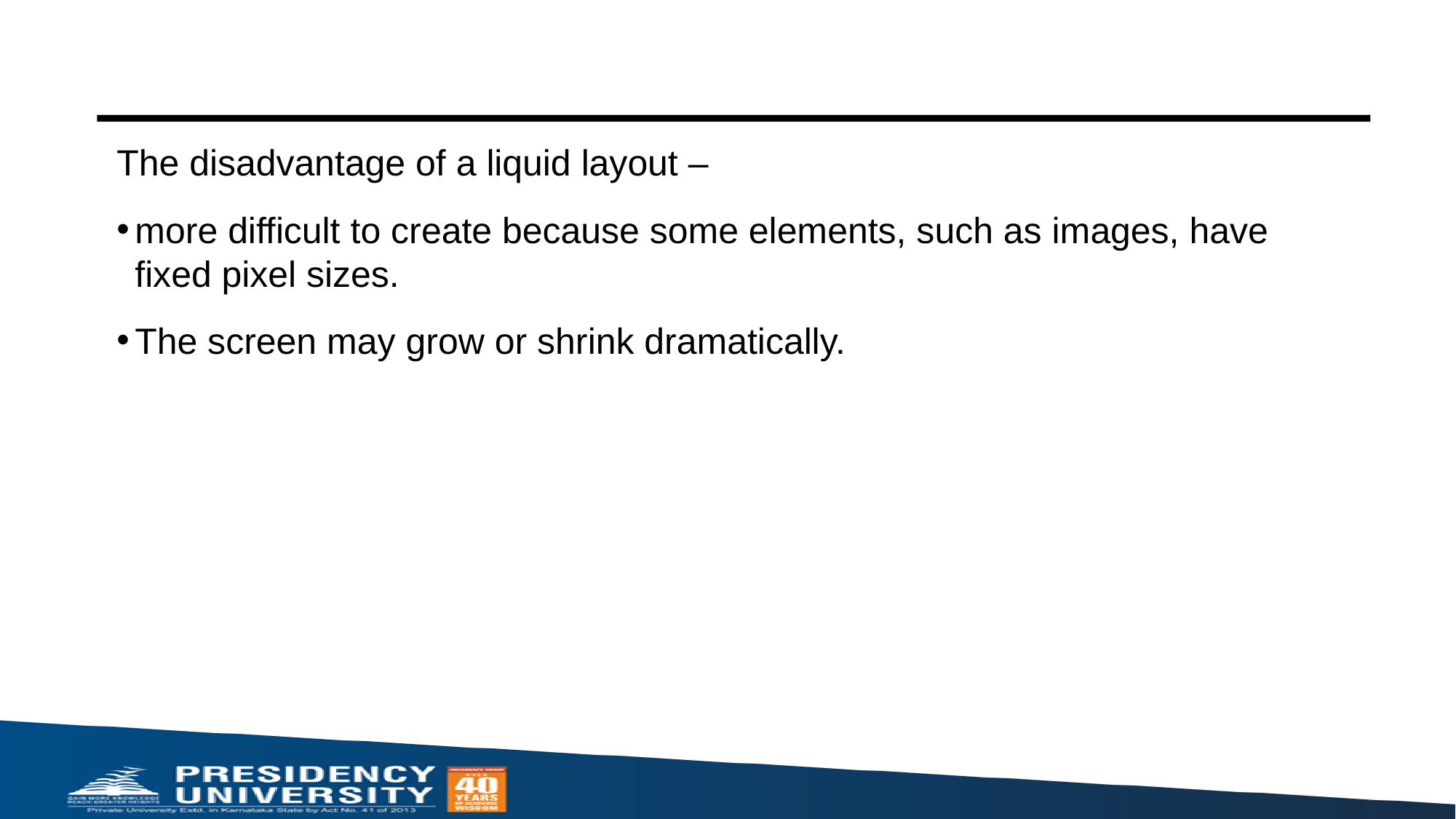

#
The disadvantage of a liquid layout –
more difficult to create because some elements, such as images, have fixed pixel sizes.
The screen may grow or shrink dramatically.